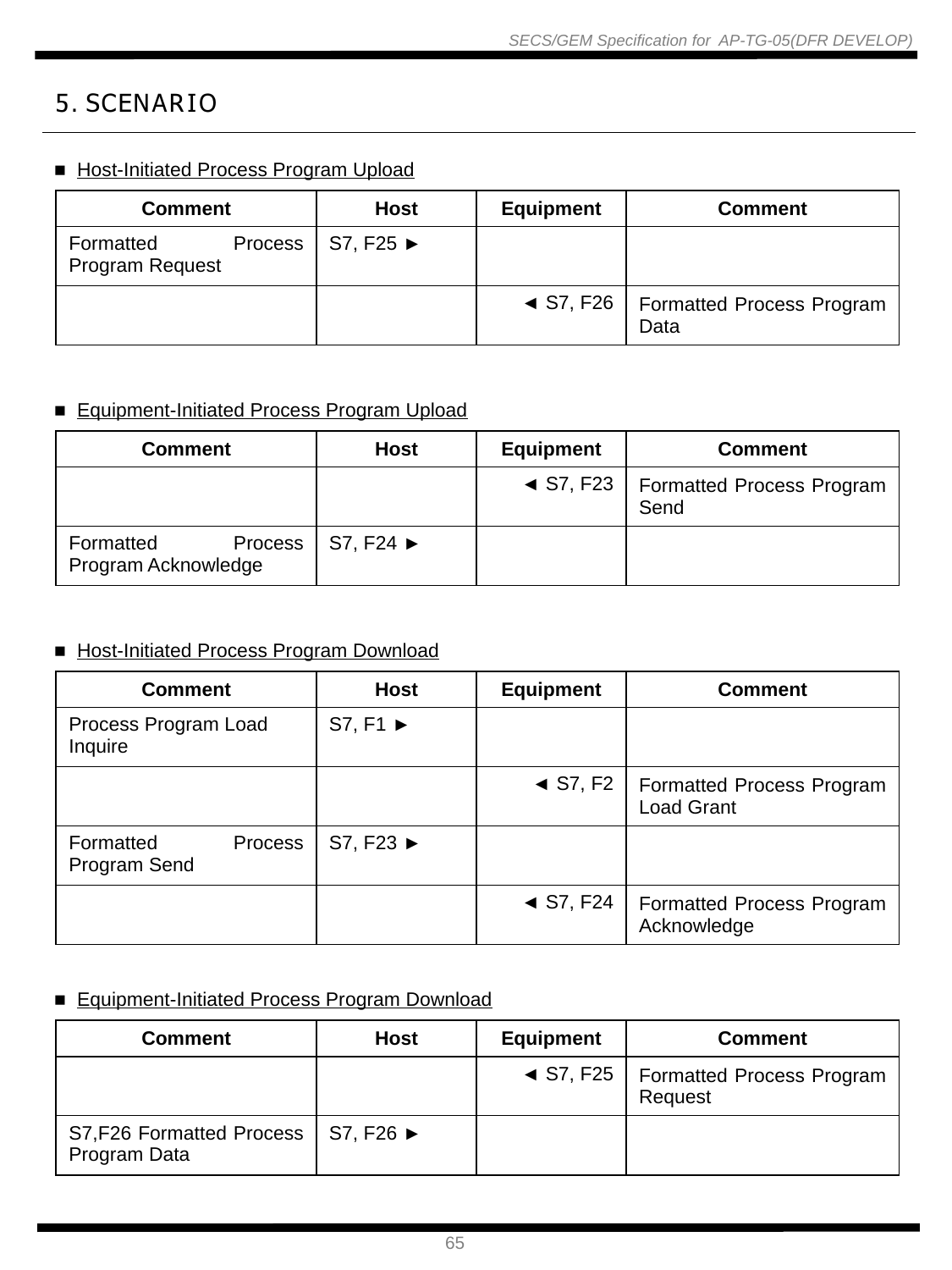

5. SCENARIO
■  Host-Initiated Process Program Upload
| Comment | Host | Equipment | Comment |
| --- | --- | --- | --- |
| Formatted Process Program Request | S7, F25 ► |  |  |
|  |  | ◄ S7, F26 | Formatted Process Program Data |
■  Equipment-Initiated Process Program Upload
| Comment | Host | Equipment | Comment |
| --- | --- | --- | --- |
|  |  | ◄ S7, F23 | Formatted Process Program Send |
| Formatted Process Program Acknowledge | S7, F24 ► |  |  |
■  Host-Initiated Process Program Download
| Comment | Host | Equipment | Comment |
| --- | --- | --- | --- |
| Process Program Load Inquire | S7, F1 ► |  |  |
|  |  | ◄ S7, F2 | Formatted Process Program Load Grant |
| Formatted Process Program Send | S7, F23 ► |  |  |
|  |  | ◄ S7, F24 | Formatted Process Program Acknowledge |
■  Equipment-Initiated Process Program Download
| Comment | Host | Equipment | Comment |
| --- | --- | --- | --- |
|  |  | ◄ S7, F25 | Formatted Process Program Request |
| S7,F26 Formatted Process Program Data | S7, F26 ► |  |  |